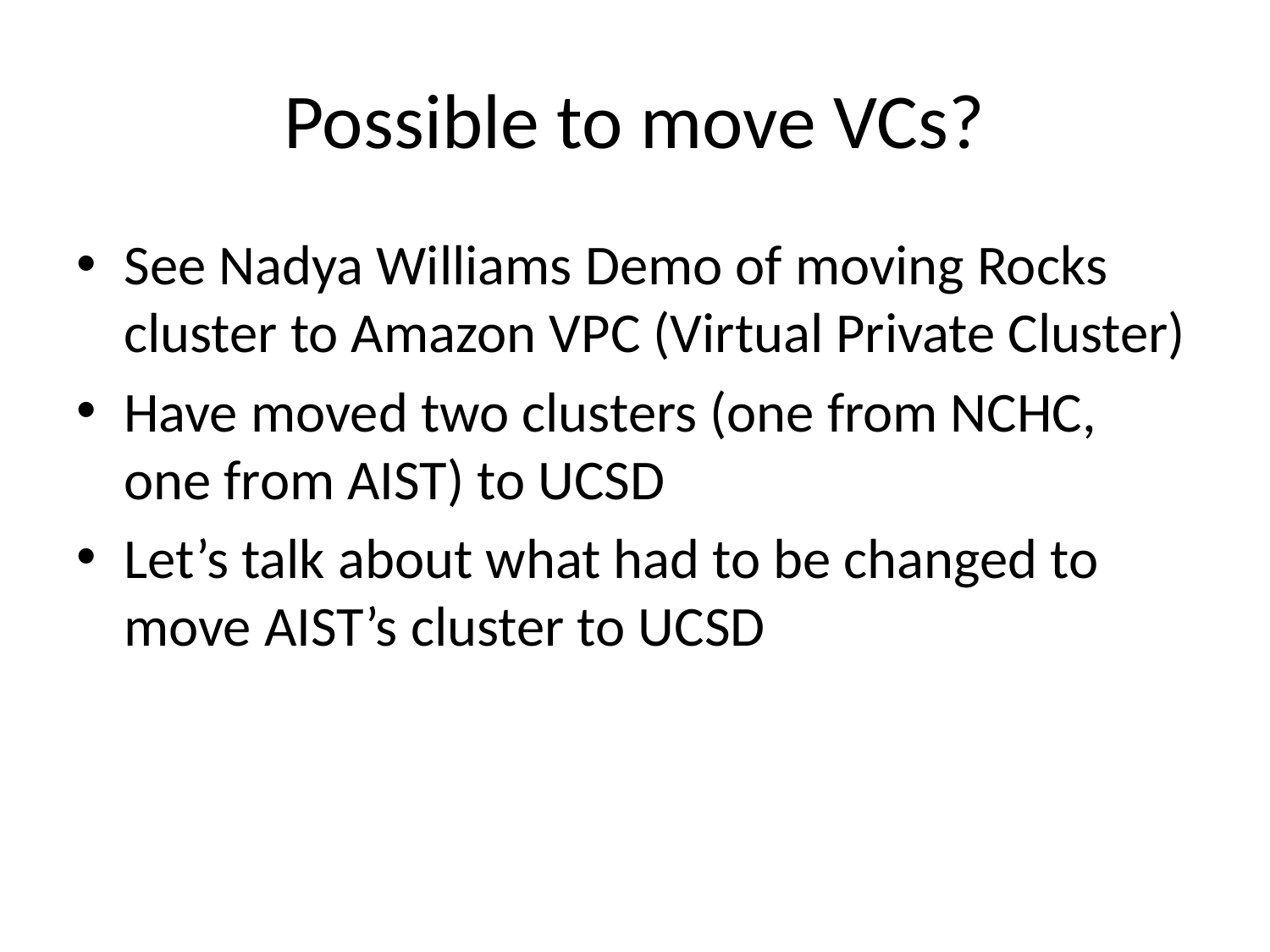

# Possible to move VCs?
See Nadya Williams Demo of moving Rocks cluster to Amazon VPC (Virtual Private Cluster)
Have moved two clusters (one from NCHC, one from AIST) to UCSD
Let’s talk about what had to be changed to move AIST’s cluster to UCSD